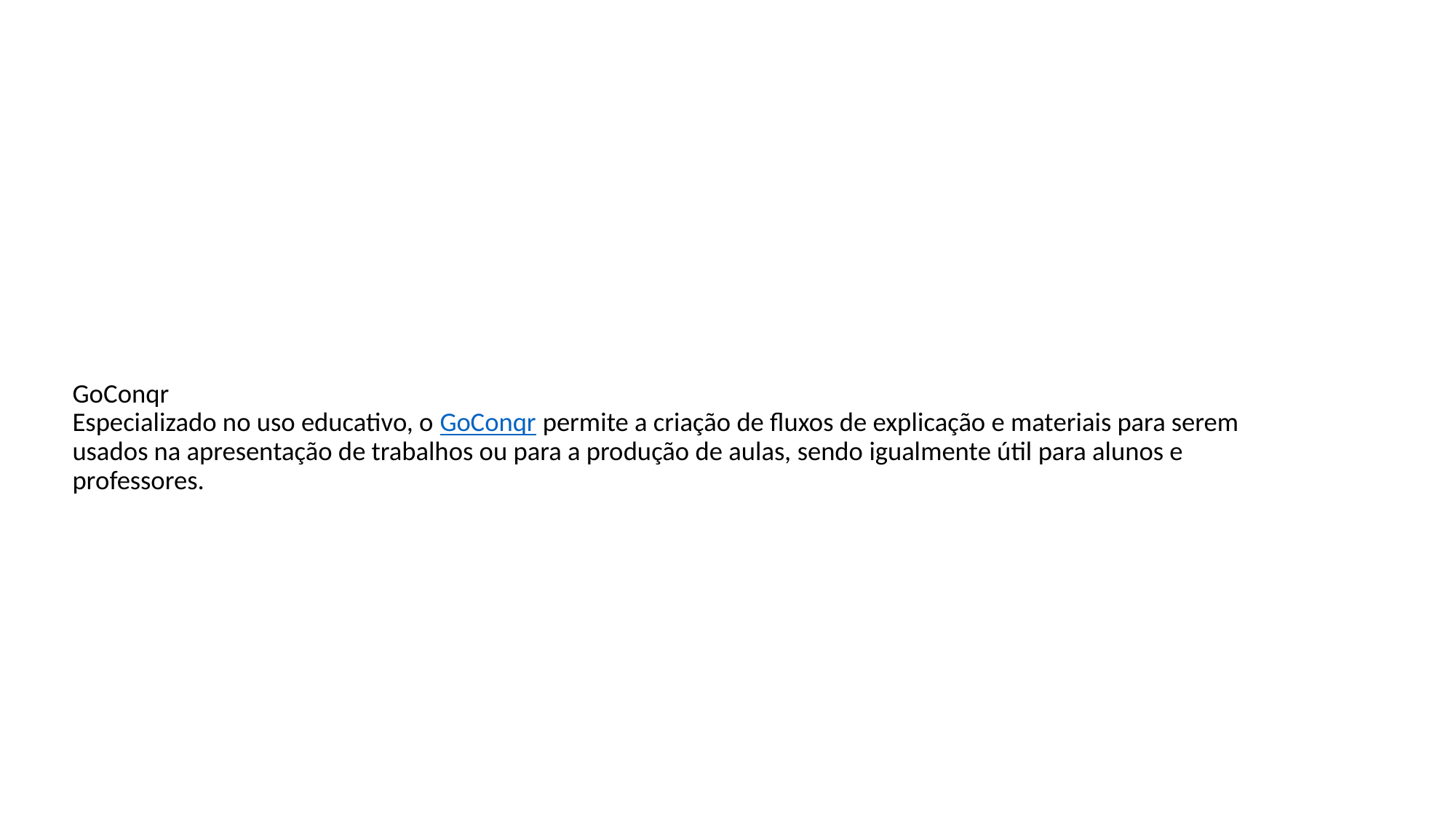

# GoConqr Especializado no uso educativo, o GoConqr permite a criação de fluxos de explicação e materiais para serem usados na apresentação de trabalhos ou para a produção de aulas, sendo igualmente útil para alunos e professores.